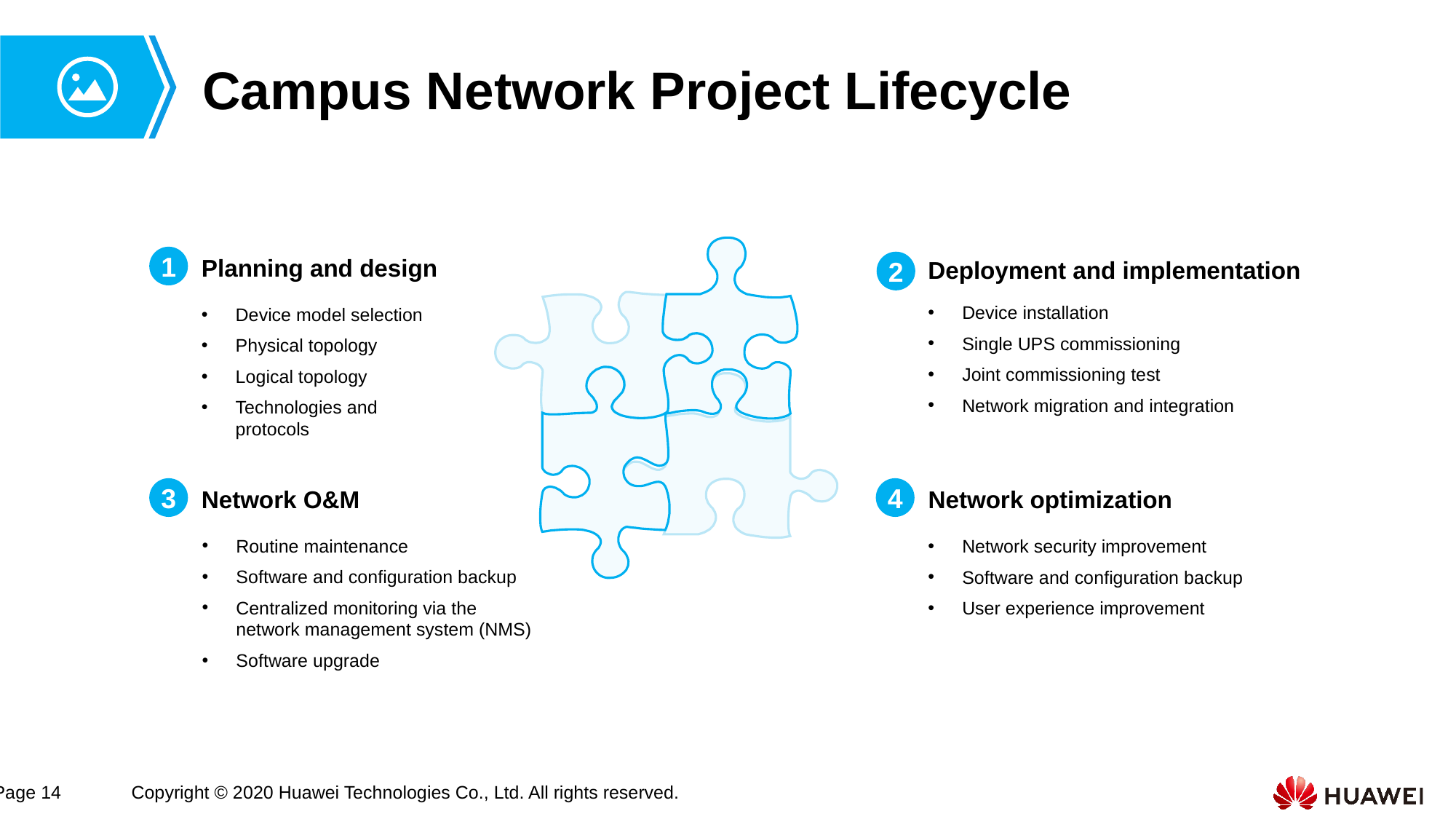

# Campus Network Project Lifecycle

1
2
Planning and design
Device model selection
Physical topology
Logical topology
Technologies and protocols
Deployment and implementation
Device installation
Single UPS commissioning
Joint commissioning test
Network migration and integration
3
4
Network O&M
Routine maintenance
Software and configuration backup
Centralized monitoring via the network management system (NMS)
Software upgrade
Network optimization
Network security improvement
Software and configuration backup
User experience improvement